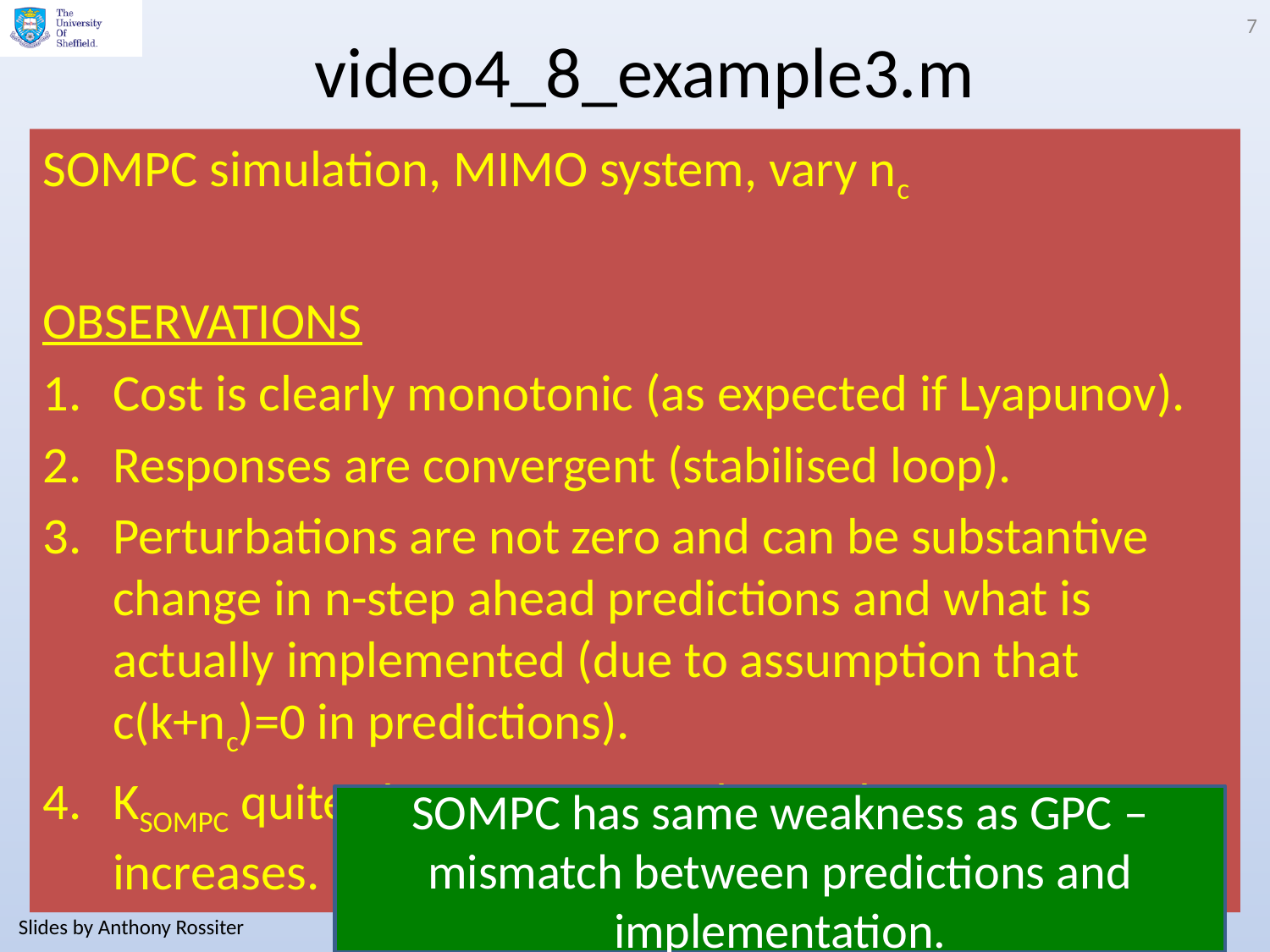

7
# video4_8_example3.m
SOMPC simulation, MIMO system, vary nc

OBSERVATIONS
Cost is clearly monotonic (as expected if Lyapunov).
Responses are convergent (stabilised loop).
Perturbations are not zero and can be substantive change in n-step ahead predictions and what is actually implemented (due to assumption that c(k+nc)=0 in predictions).
KSOMPC quite close to KOMPC and gets closer as  nc increases.
SOMPC has same weakness as GPC – mismatch between predictions and implementation.
Slides by Anthony Rossiter